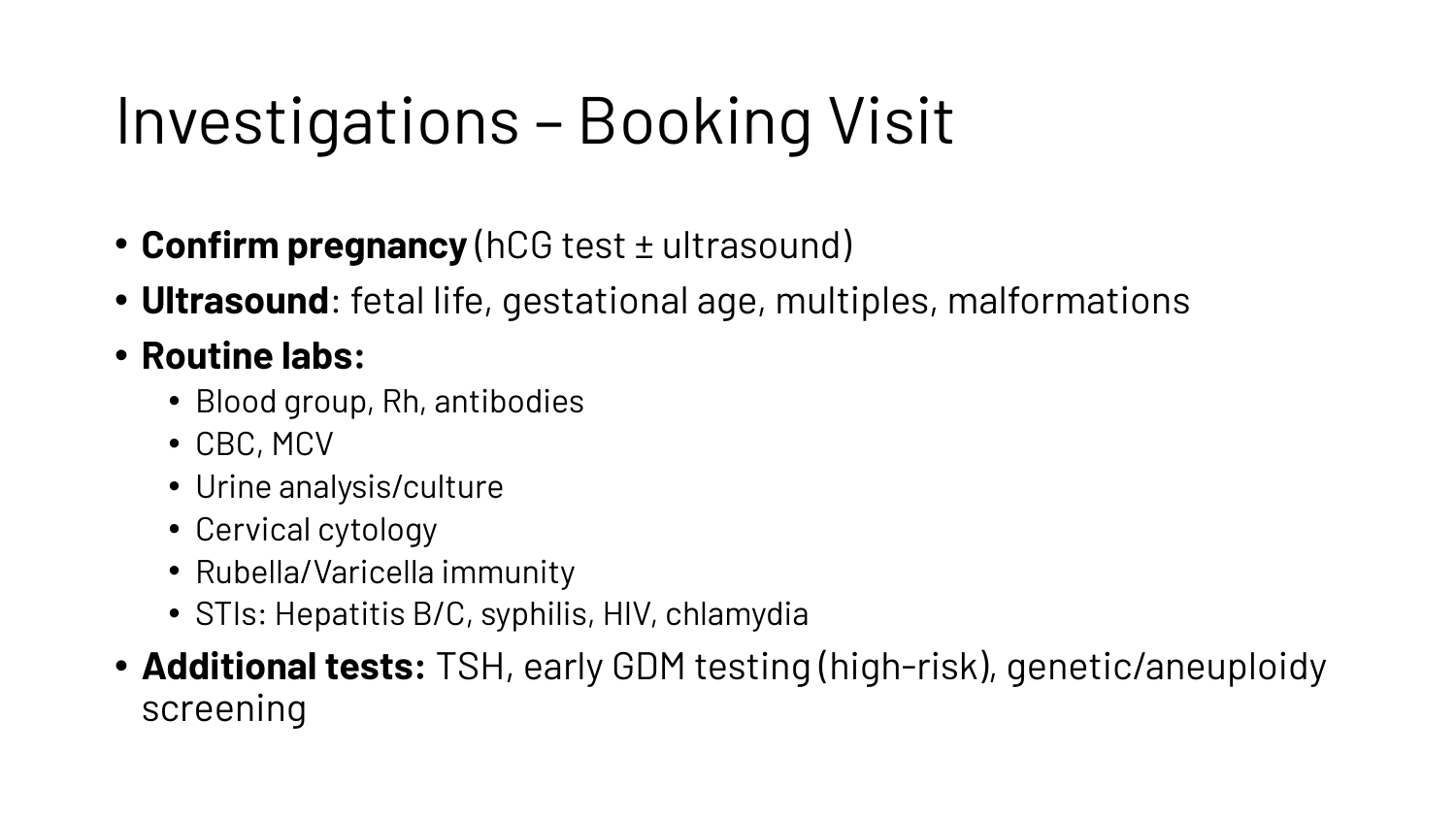

# Investigations – Booking Visit
Confirm pregnancy (hCG test ± ultrasound)
Ultrasound: fetal life, gestational age, multiples, malformations
Routine labs:
Blood group, Rh, antibodies
CBC, MCV
Urine analysis/culture
Cervical cytology
Rubella/Varicella immunity
STIs: Hepatitis B/C, syphilis, HIV, chlamydia
Additional tests: TSH, early GDM testing (high-risk), genetic/aneuploidy screening